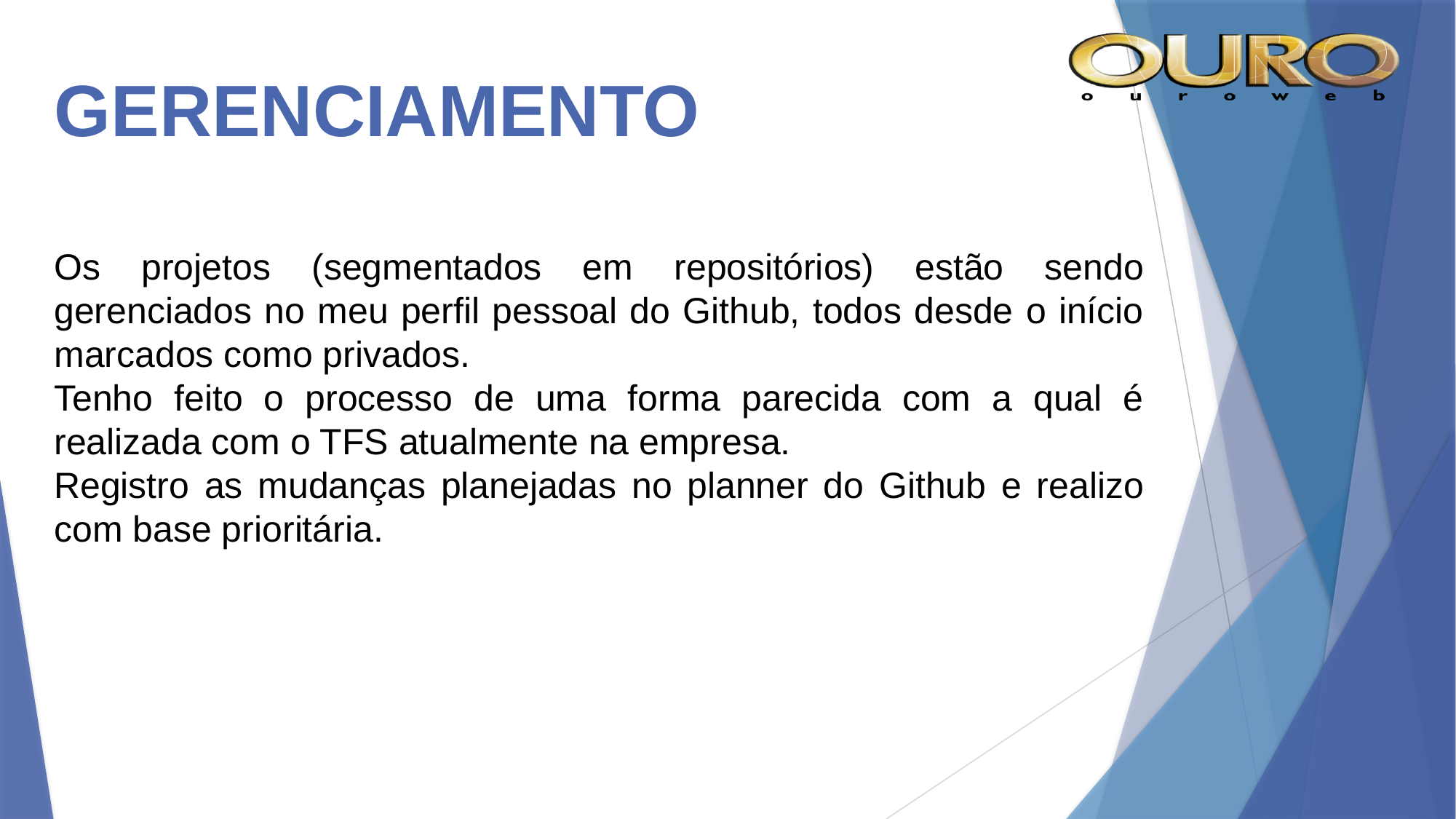

# GERENCIAMENTO
Os projetos (segmentados em repositórios) estão sendo gerenciados no meu perfil pessoal do Github, todos desde o início marcados como privados.
Tenho feito o processo de uma forma parecida com a qual é realizada com o TFS atualmente na empresa.
Registro as mudanças planejadas no planner do Github e realizo com base prioritária.